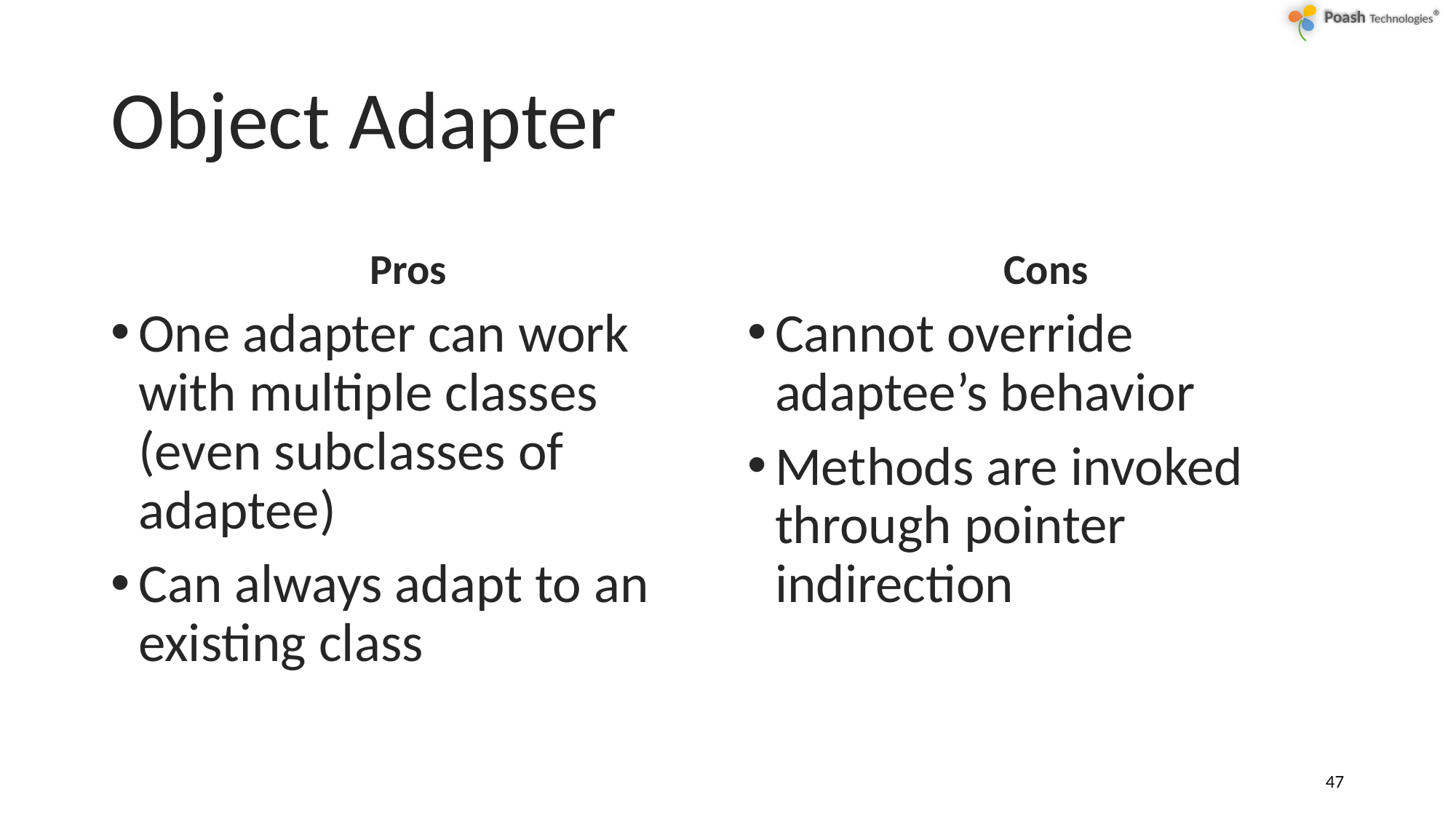

# Object Adapter
Pros
Cons
One adapter can work with multiple classes (even subclasses of adaptee)
Can always adapt to an existing class

Cannot override adaptee’s behavior
Methods are invoked through pointer indirection

47